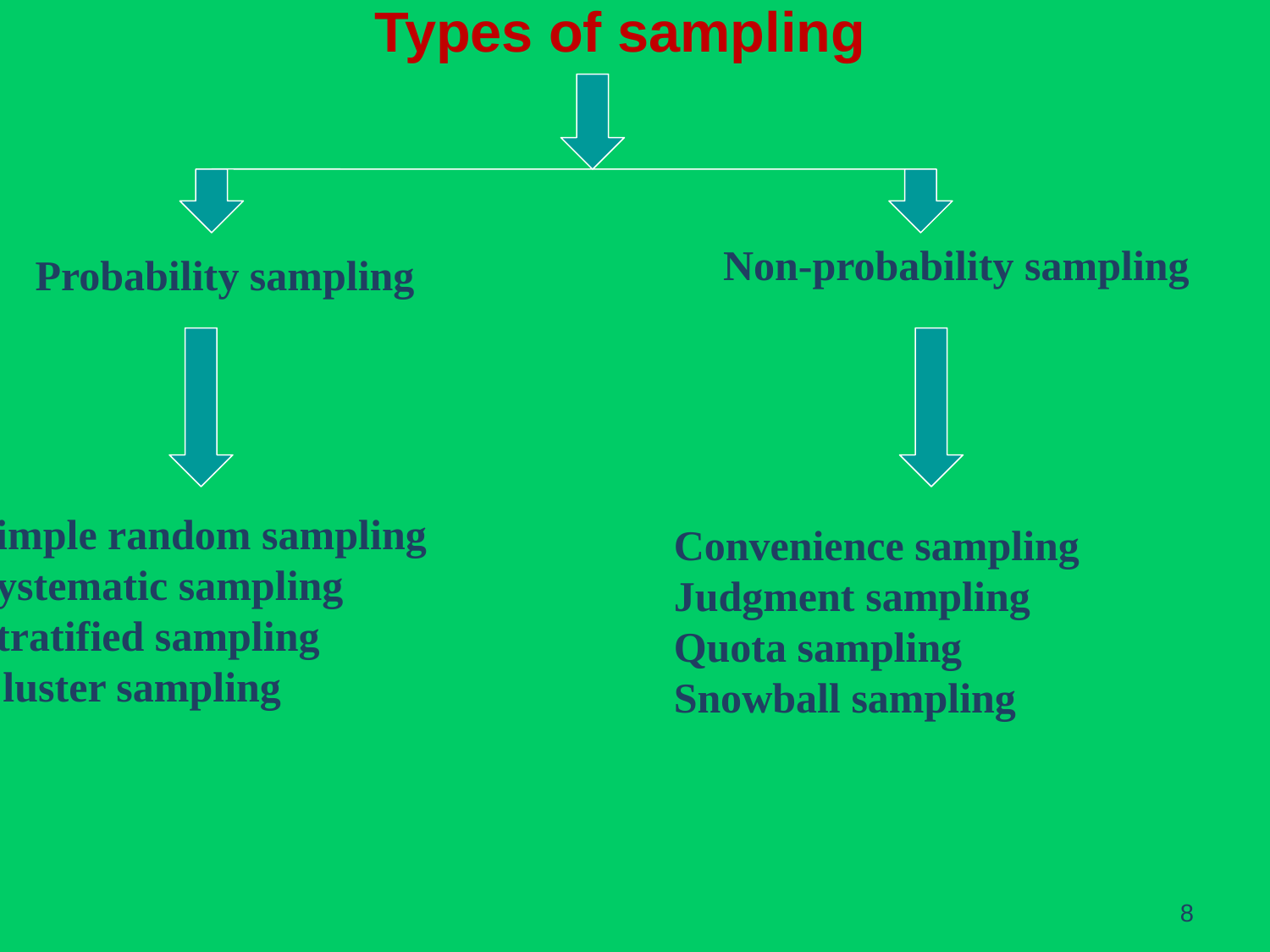

Types of sampling

Non-probability sampling
Probability sampling

Simple random sampling
Systematic sampling
Stratified sampling
Cluster sampling
Convenience sampling
Judgment sampling
Quota sampling
Snowball sampling
8